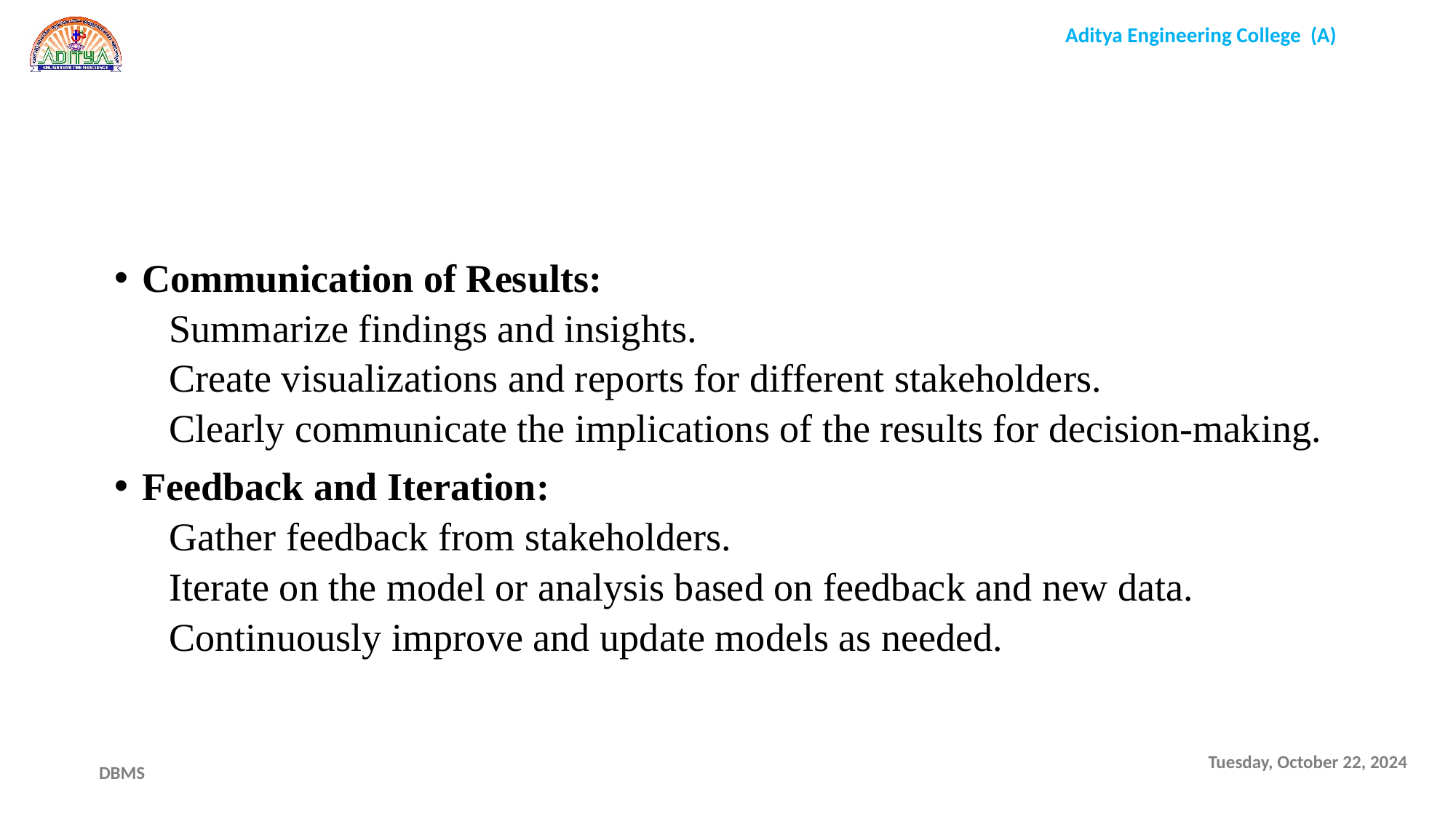

Communication of Results:
Summarize findings and insights.
Create visualizations and reports for different stakeholders.
Clearly communicate the implications of the results for decision-making.
Feedback and Iteration:
Gather feedback from stakeholders.
Iterate on the model or analysis based on feedback and new data.
Continuously improve and update models as needed.

Tuesday, October 22, 2024